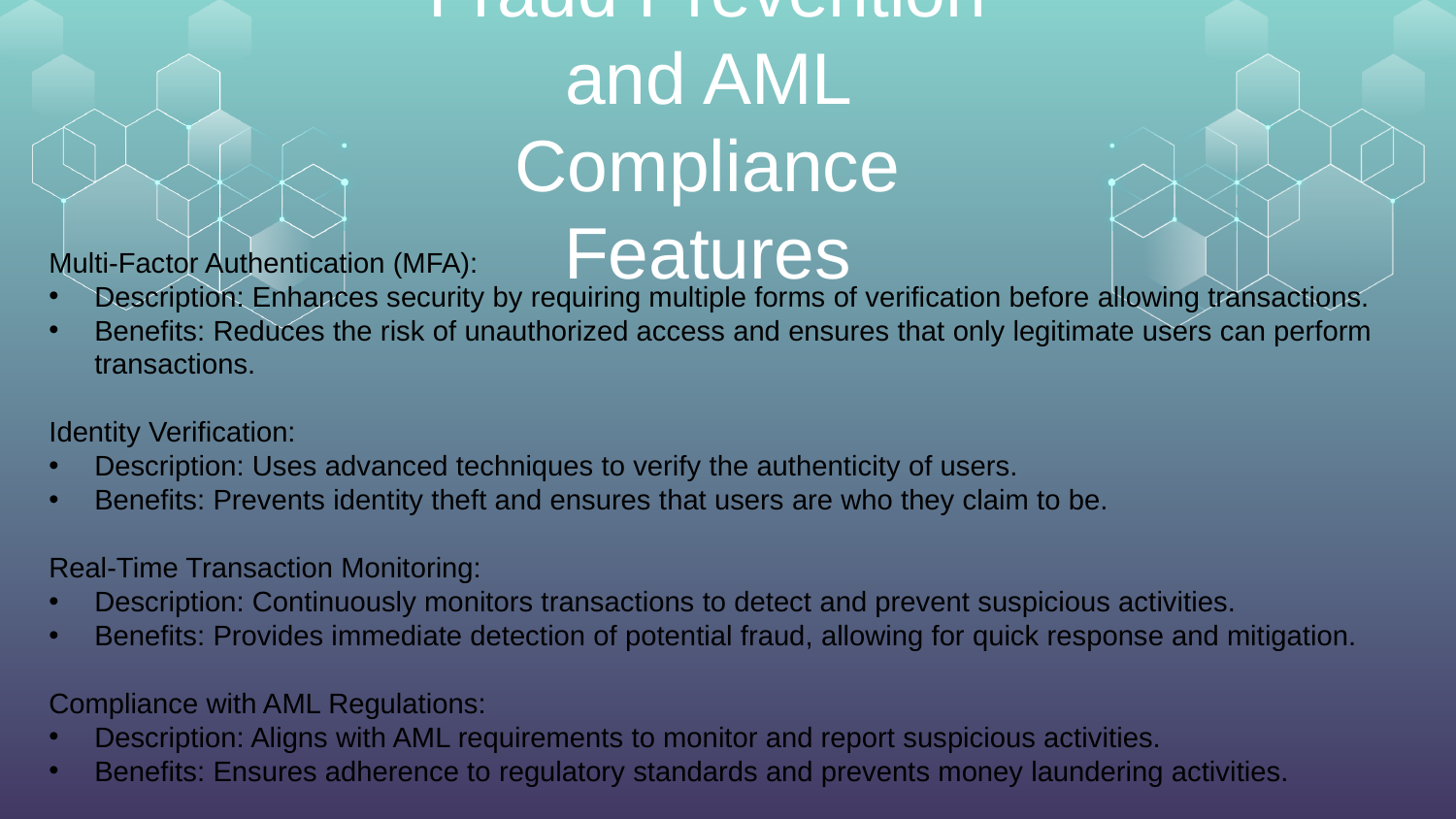

Fraud Prevention and AML Compliance Features
Multi-Factor Authentication (MFA):
Description: Enhances security by requiring multiple forms of verification before allowing transactions.
Benefits: Reduces the risk of unauthorized access and ensures that only legitimate users can perform transactions.

Identity Verification:
Description: Uses advanced techniques to verify the authenticity of users.
Benefits: Prevents identity theft and ensures that users are who they claim to be.

Real-Time Transaction Monitoring:
Description: Continuously monitors transactions to detect and prevent suspicious activities.
Benefits: Provides immediate detection of potential fraud, allowing for quick response and mitigation.

Compliance with AML Regulations:
Description: Aligns with AML requirements to monitor and report suspicious activities.
Benefits: Ensures adherence to regulatory standards and prevents money laundering activities.